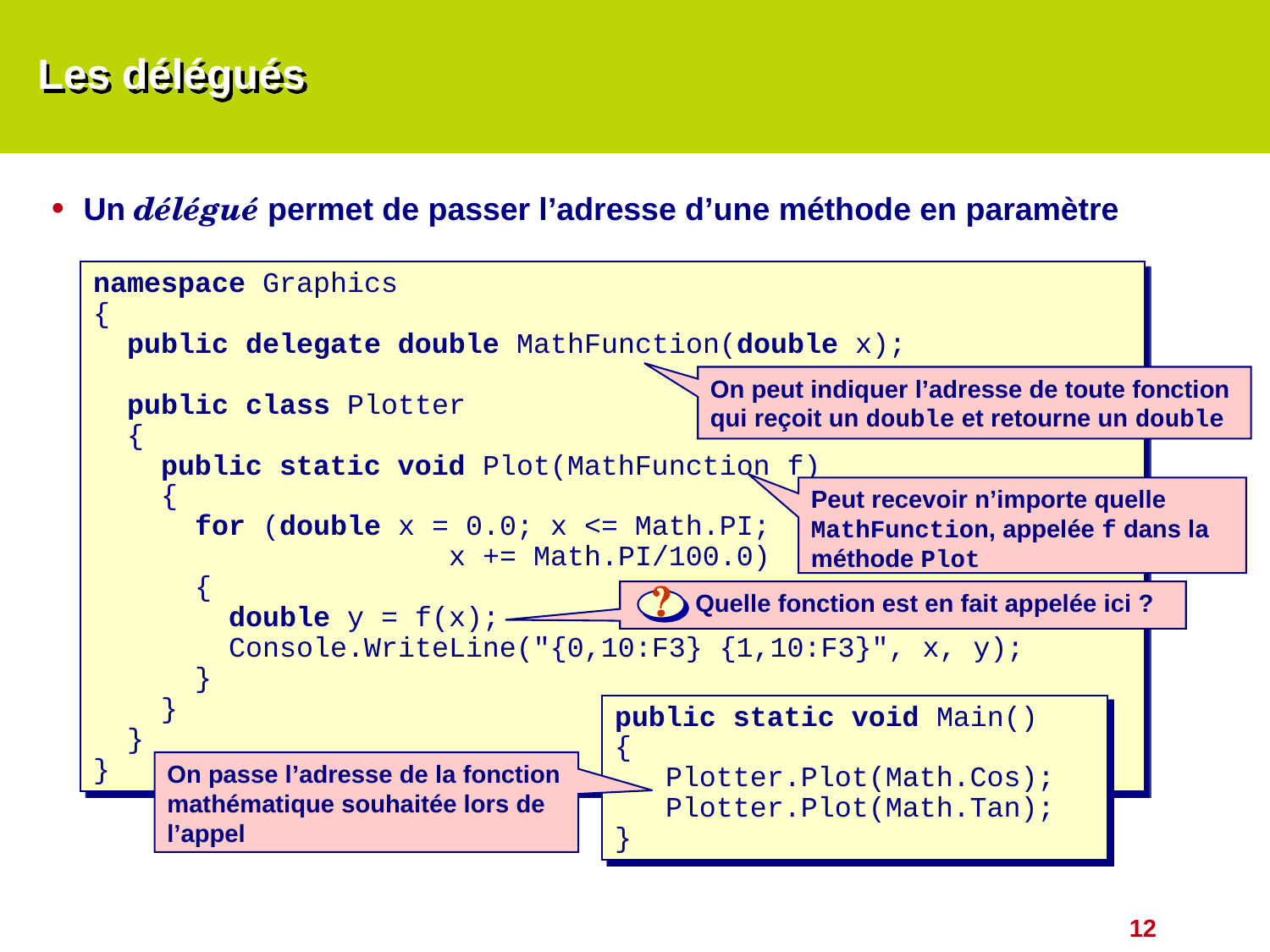

# Les délégués
Un délégué permet de passer l’adresse d’une méthode en paramètre
namespace Graphics
{
  public delegate double MathFunction(double x);

  public class Plotter
  {
    public static void Plot(MathFunction f)
    {
      for (double x = 0.0; x <= Math.PI;
                     x += Math.PI/100.0)
      {
        double y = f(x);
        Console.WriteLine("{0,10:F3} {1,10:F3}", x, y);
      }
    }
  }
}
On peut indiquer l’adresse de toute fonction qui reçoit un double et retourne un double
Peut recevoir n’importe quelle MathFunction, appelée f dans la méthode Plot
         Quelle fonction est en fait appelée ici ?

public static void Main()
{
   Plotter.Plot(Math.Cos);
   Plotter.Plot(Math.Tan);
}
On passe l’adresse de la fonction mathématique souhaitée lors de l’appel